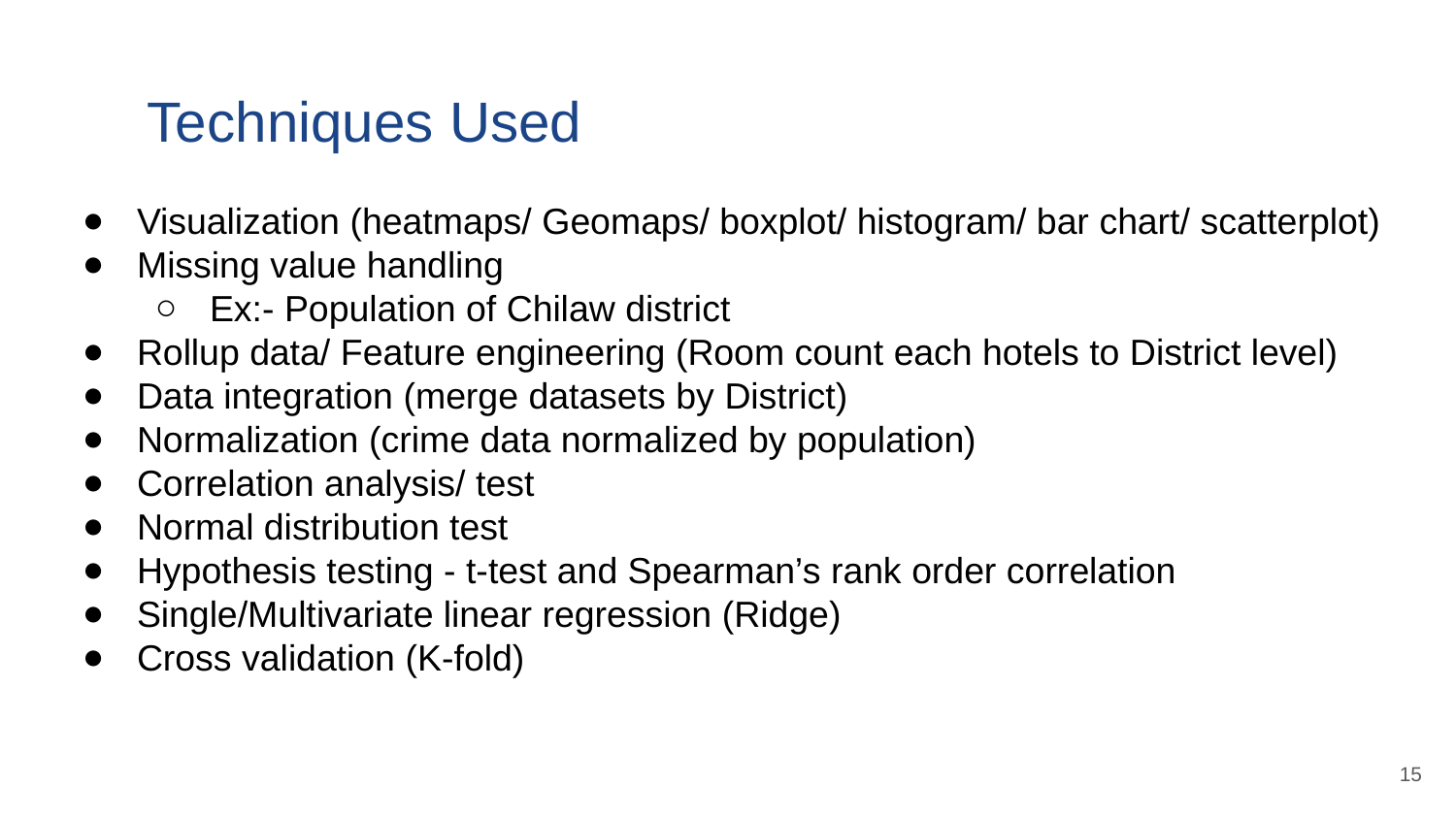

# Techniques Used
Visualization (heatmaps/ Geomaps/ boxplot/ histogram/ bar chart/ scatterplot)
Missing value handling
Ex:- Population of Chilaw district
Rollup data/ Feature engineering (Room count each hotels to District level)
Data integration (merge datasets by District)
Normalization (crime data normalized by population)
Correlation analysis/ test
Normal distribution test
Hypothesis testing - t-test and Spearman’s rank order correlation
Single/Multivariate linear regression (Ridge)
Cross validation (K-fold)
15